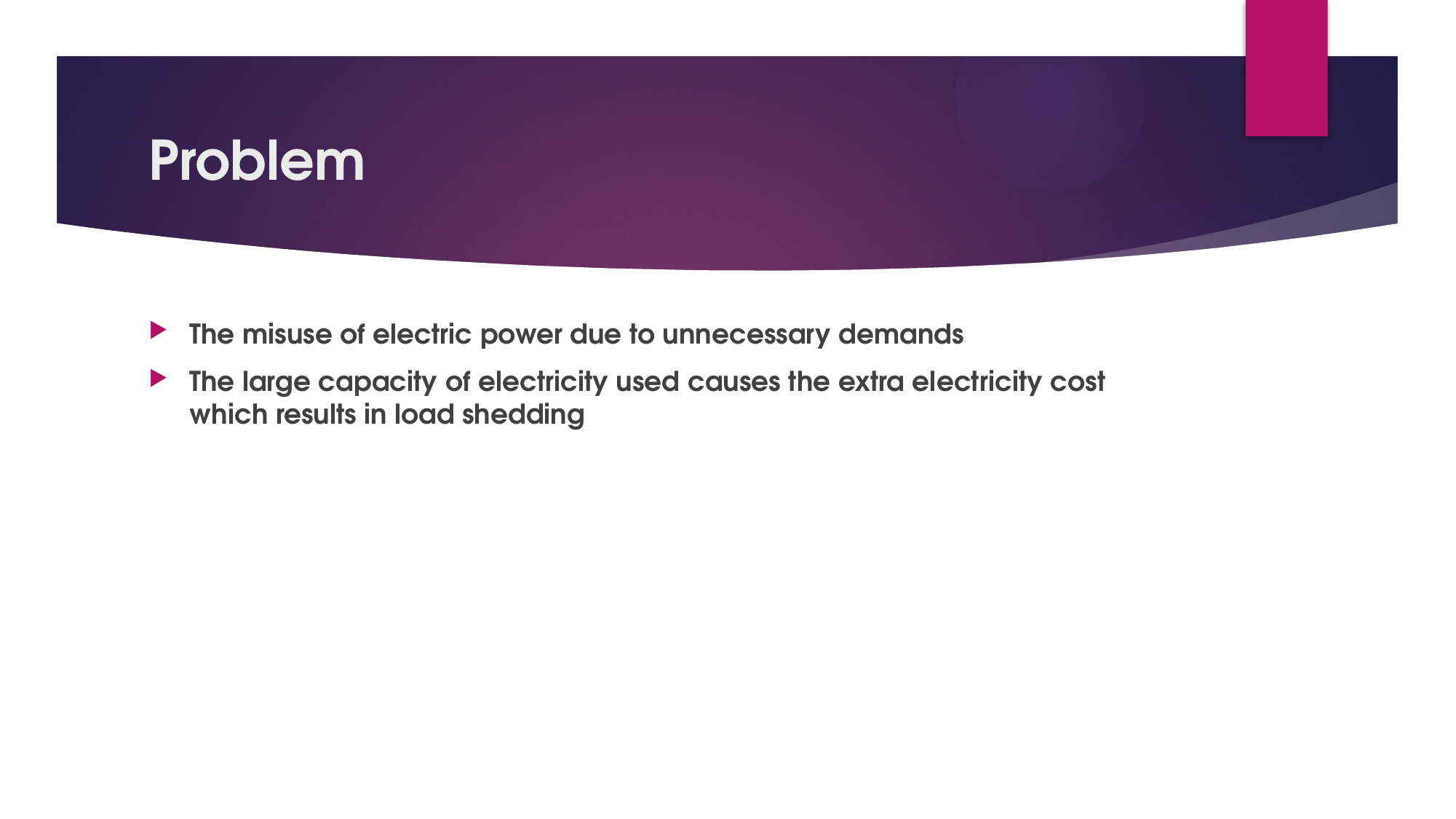

# Problem
The misuse of electric power due to unnecessary demands
The large capacity of electricity used causes the extra electricity cost which results in load shedding